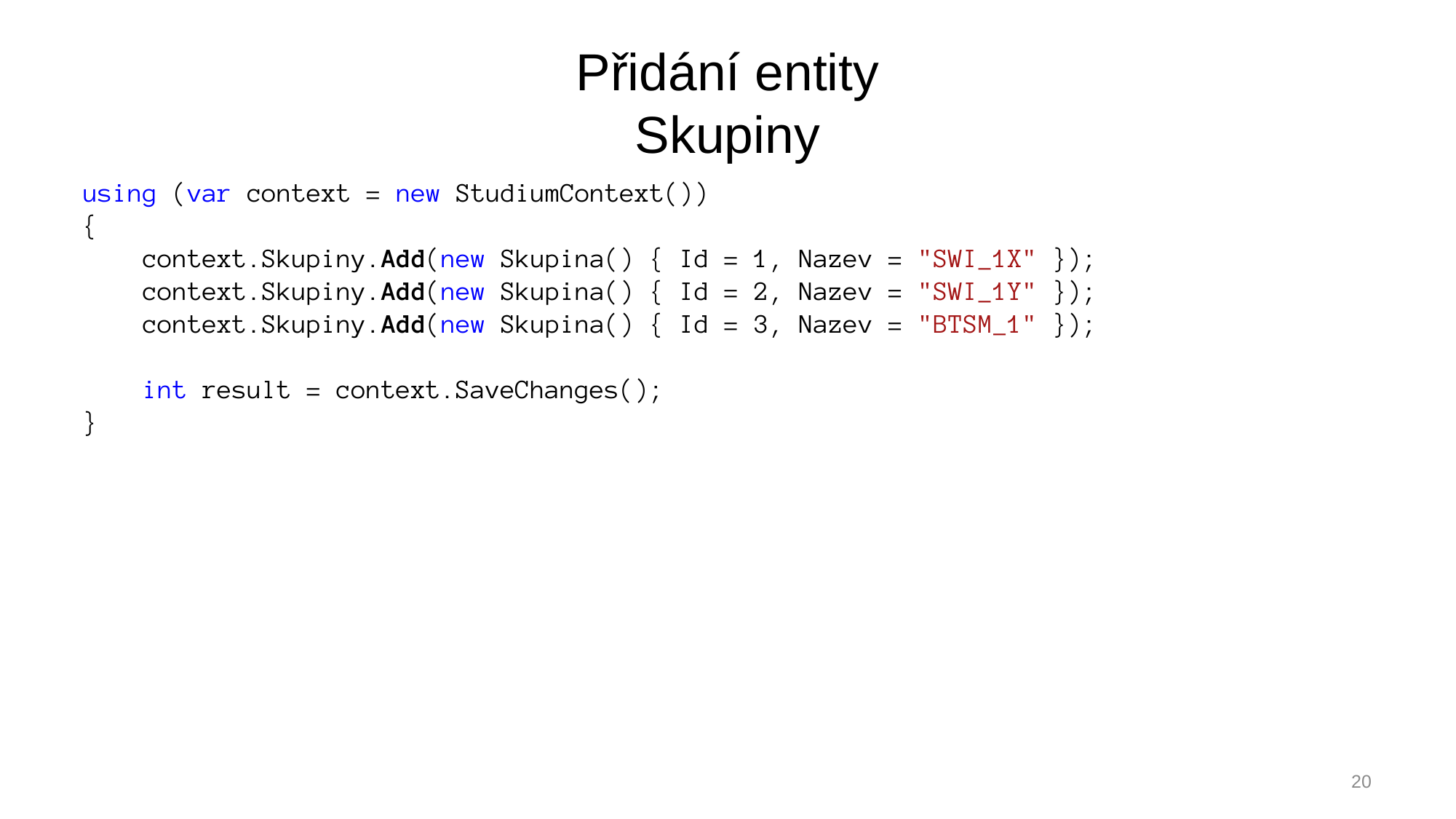

# Přidání entity Skupiny
using (var context = new StudiumContext())
{
    context.Skupiny.Add(new Skupina() { Id = 1, Nazev = "SWI_1X" });
    context.Skupiny.Add(new Skupina() { Id = 2, Nazev = "SWI_1Y" });
    context.Skupiny.Add(new Skupina() { Id = 3, Nazev = "BTSM_1" });

    int result = context.SaveChanges();
}
20